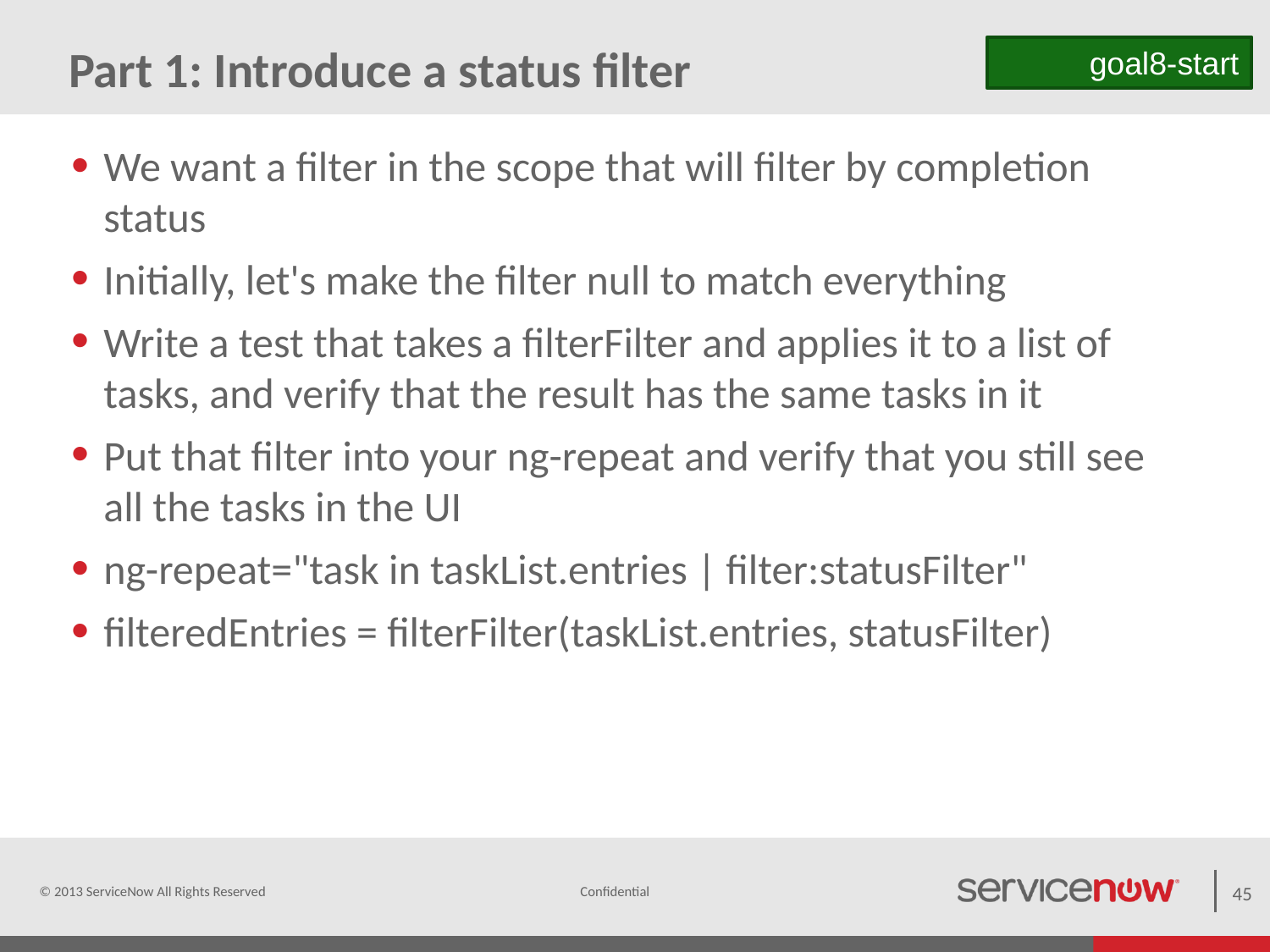

# Part 1: Introduce a status filter
goal8-start
We want a filter in the scope that will filter by completion status
Initially, let's make the filter null to match everything
Write a test that takes a filterFilter and applies it to a list of tasks, and verify that the result has the same tasks in it
Put that filter into your ng-repeat and verify that you still see all the tasks in the UI
ng-repeat="task in taskList.entries | filter:statusFilter"
filteredEntries = filterFilter(taskList.entries, statusFilter)
© 2013 ServiceNow All Rights Reserved
45